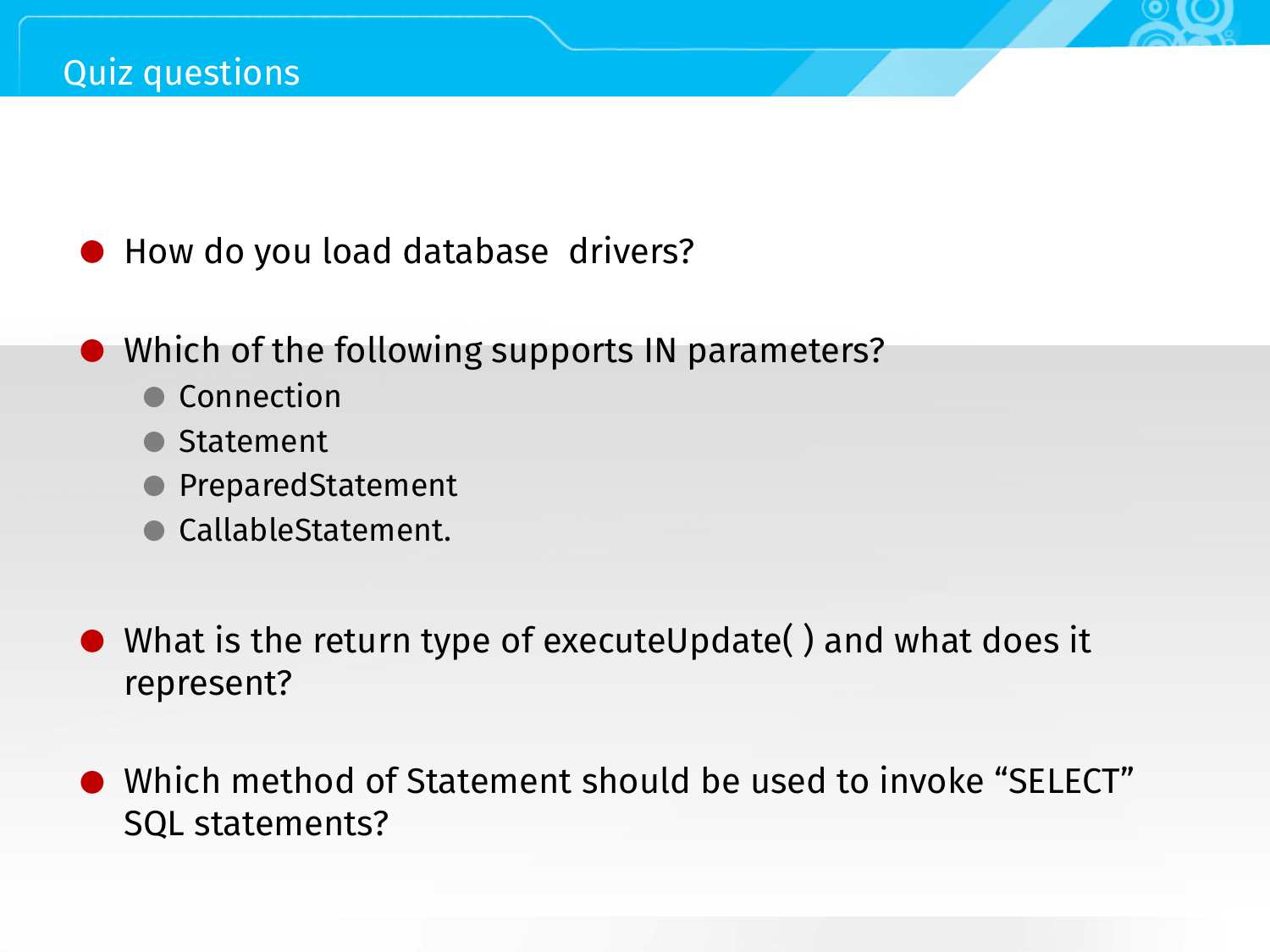

# Quiz questions
How do you load database  drivers?

Which of the following supports IN parameters?
Connection
Statement
PreparedStatement
CallableStatement.

What is the return type of executeUpdate( ) and what does it represent?

Which method of Statement should be used to invoke “SELECT” SQL statements?